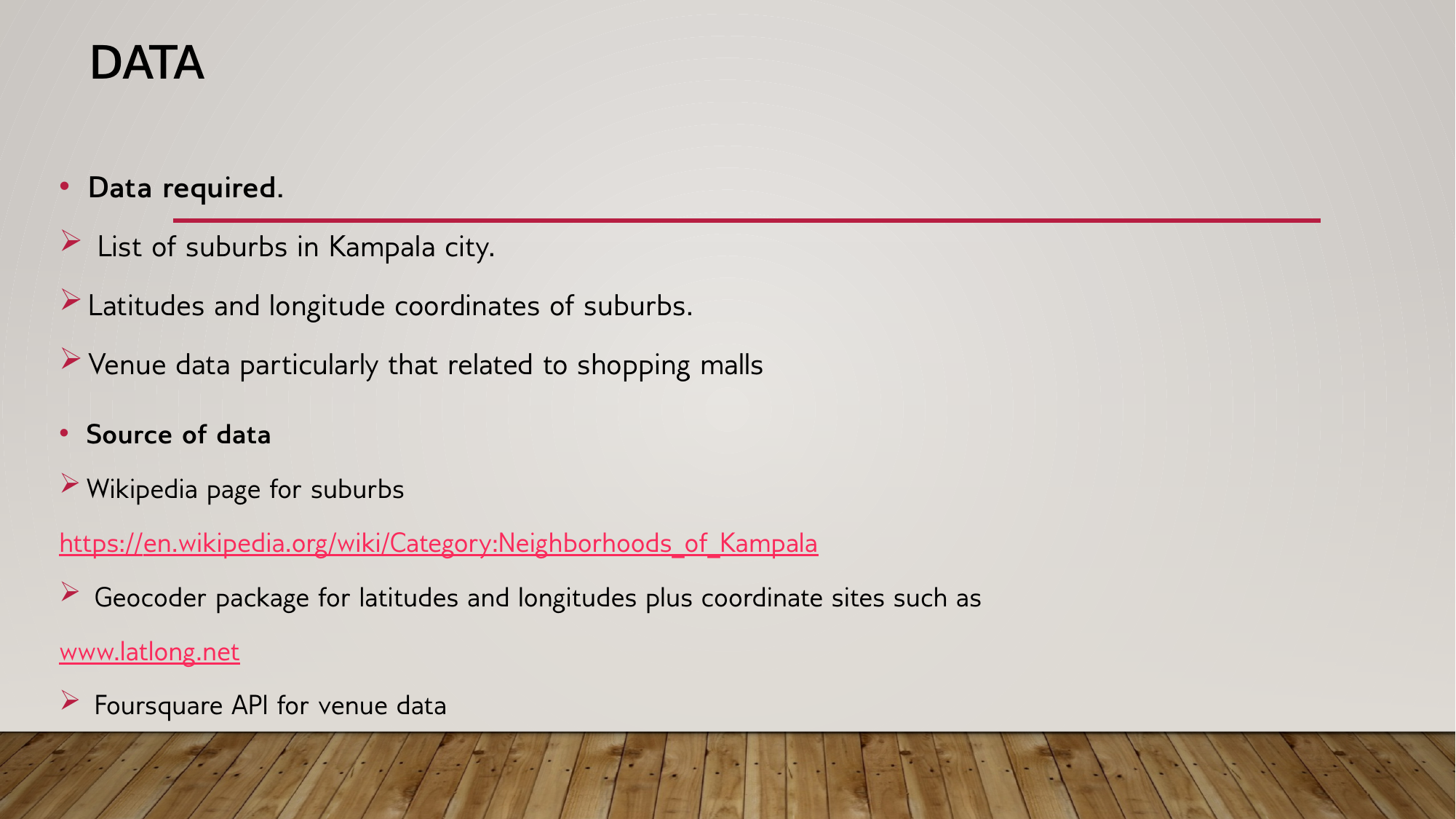

# DATA
Data required.
 List of suburbs in Kampala city.
Latitudes and longitude coordinates of suburbs.
Venue data particularly that related to shopping malls

Source of data
Wikipedia page for suburbs
https://en.wikipedia.org/wiki/Category:Neighborhoods_of_Kampala
 Geocoder package for latitudes and longitudes plus coordinate sites such as
www.latlong.net
 Foursquare API for venue data